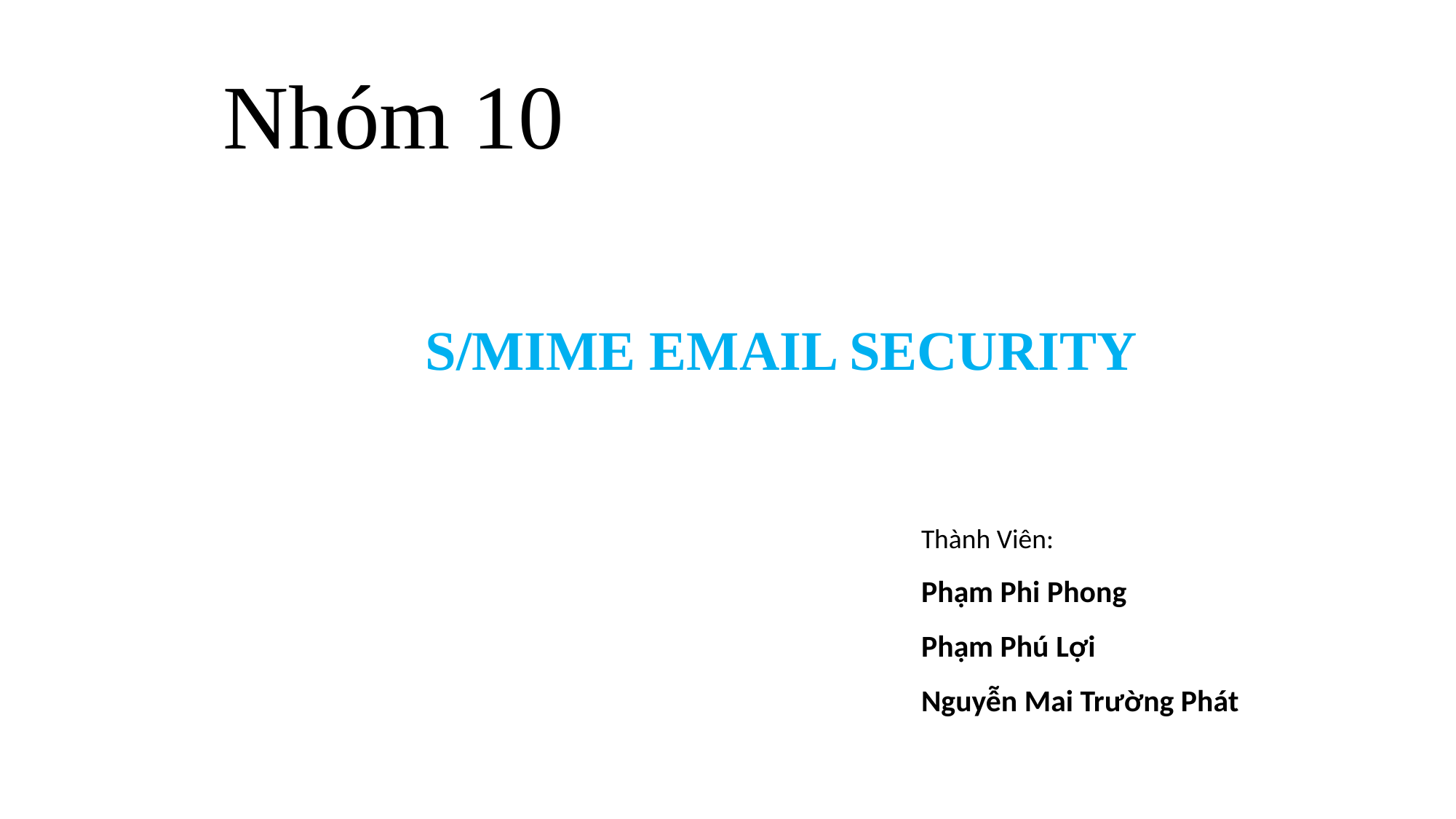

# Nhóm 10
S/MIME EMAIL SECURITY

Thành Viên:
Phạm Phi Phong
Phạm Phú Lợi
Nguyễn Mai Trường Phát